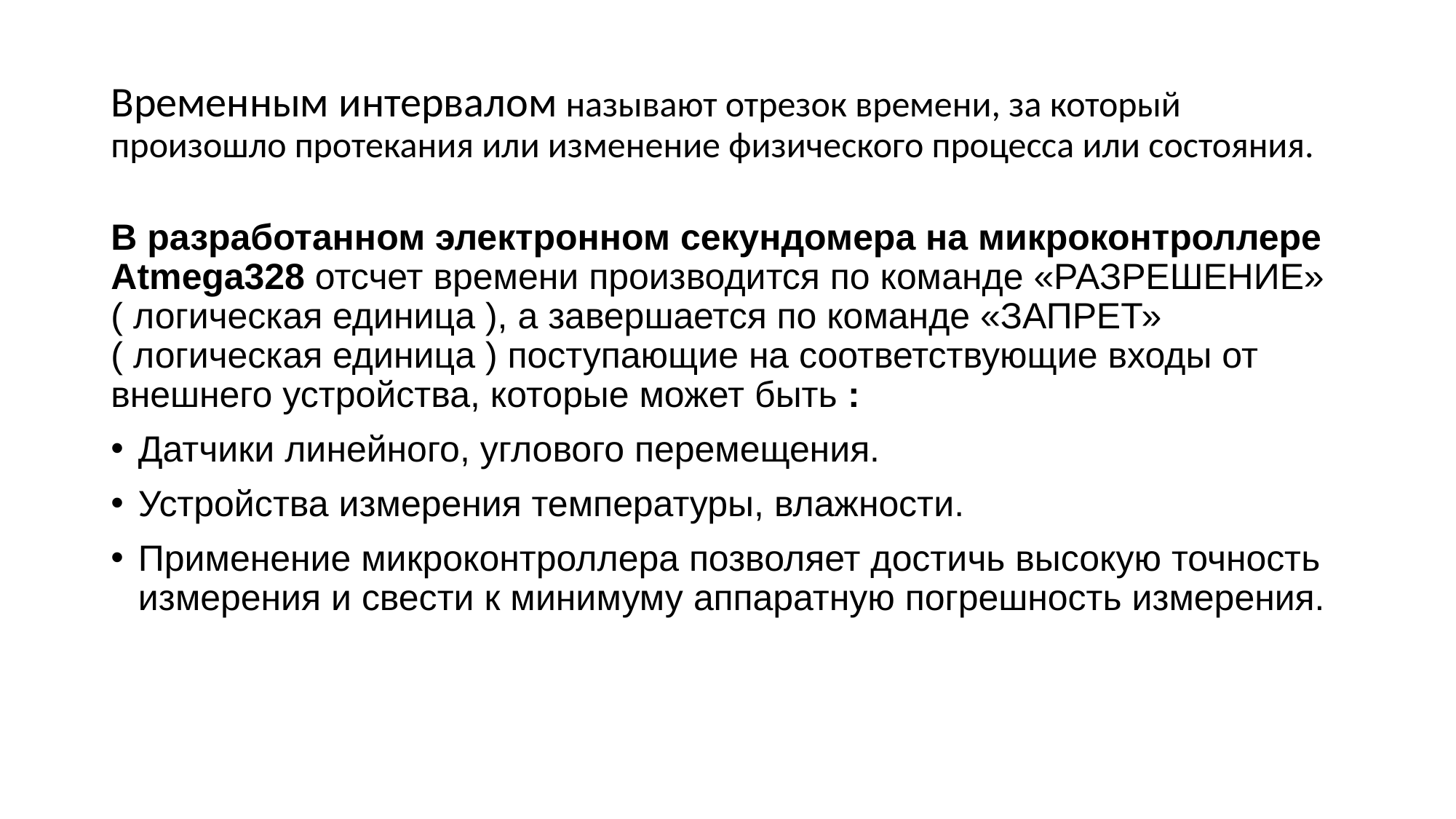

# Временным интервалом называют отрезок времени, за который произошло протекания или изменение физического процесса или состояния.
В разработанном электронном секундомера на микроконтроллере Atmega328 отсчет времени производится по команде «РАЗРЕШЕНИЕ» ( логическая единица ), а завершается по команде «ЗАПРЕТ» ( логическая единица ) поступающие на соответствующие входы от внешнего устройства, которые может быть :
Датчики линейного, углового перемещения.
Устройства измерения температуры, влажности.
Применение микроконтроллера позволяет достичь высокую точность измерения и свести к минимуму аппаратную погрешность измерения.